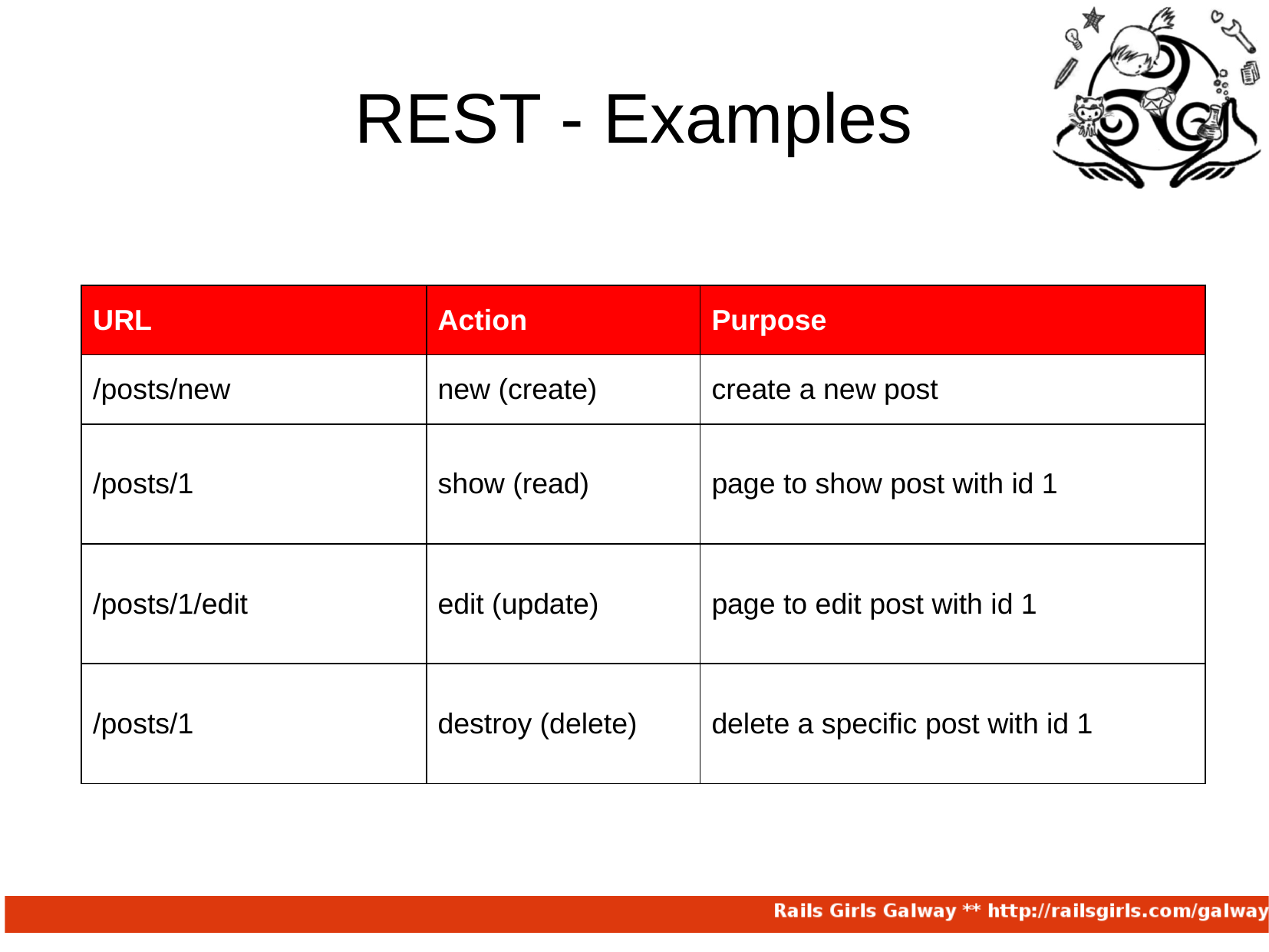

# REST - Examples

| URL | Action | Purpose |
| --- | --- | --- |
| /posts/new | new (create) | create a new post |
| /posts/1 | show (read) | page to show post with id 1 |
| /posts/1/edit | edit (update) | page to edit post with id 1 |
| /posts/1 | destroy (delete) | delete a specific post with id 1 |